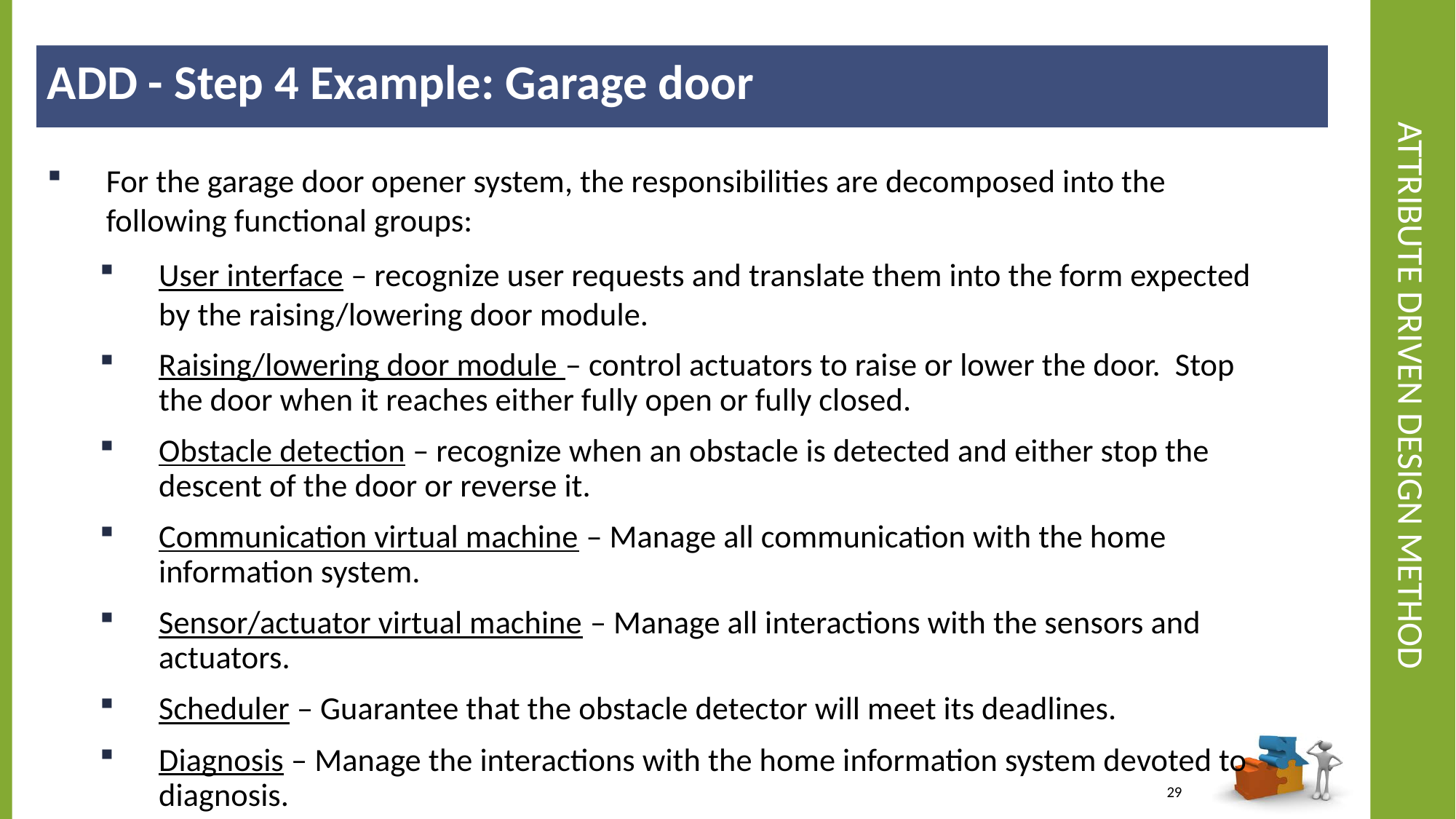

ADD - Step 4 Example: Garage door

# Attribute Driven Design Method
For the garage door opener system, the responsibilities are decomposed into the following functional groups:
User interface – recognize user requests and translate them into the form expected by the raising/lowering door module.
Raising/lowering door module – control actuators to raise or lower the door.  Stop the door when it reaches either fully open or fully closed.
Obstacle detection – recognize when an obstacle is detected and either stop the descent of the door or reverse it.
Communication virtual machine – Manage all communication with the home information system.
Sensor/actuator virtual machine – Manage all interactions with the sensors and actuators.
Scheduler – Guarantee that the obstacle detector will meet its deadlines.
Diagnosis – Manage the interactions with the home information system devoted to diagnosis.
29